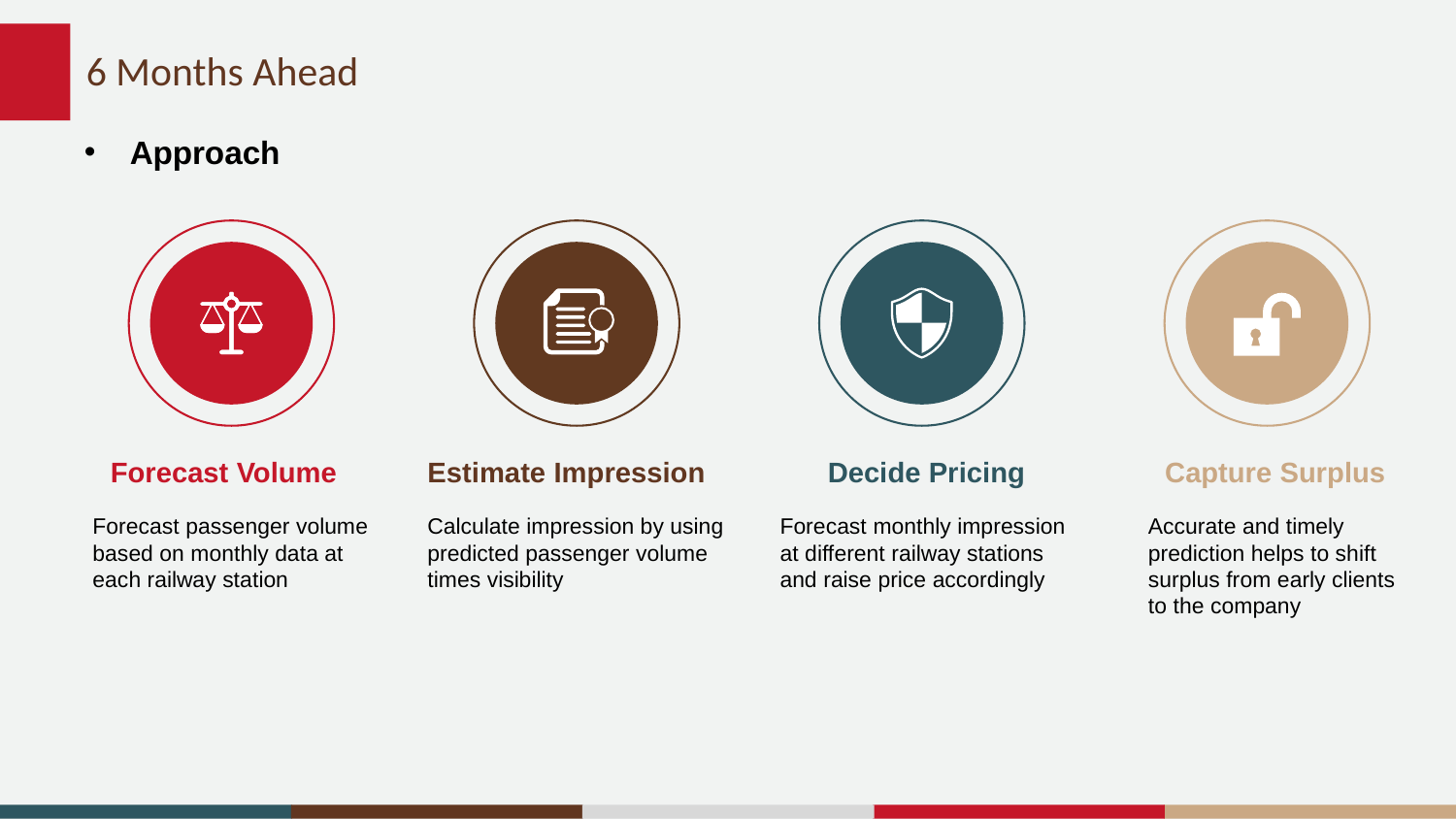

# 6 Months Ahead
Approach

Forecast Volume
Estimate Impression
Decide Pricing
Capture Surplus
Forecast passenger volume based on monthly data at each railway station
Calculate impression by using predicted passenger volume times visibility
Forecast monthly impression at different railway stations and raise price accordingly
Accurate and timely prediction helps to shift surplus from early clients to the company